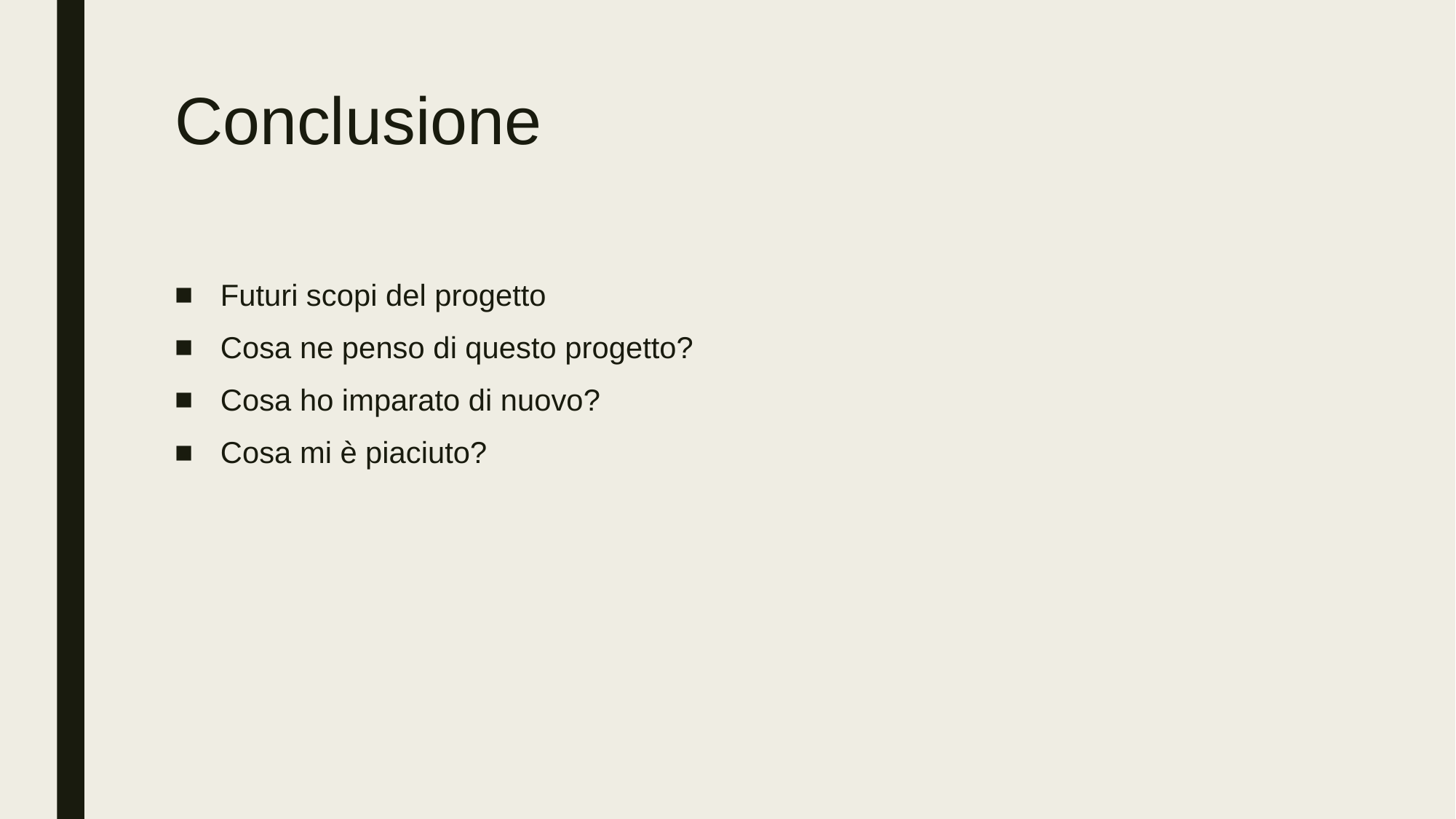

# Conclusione
Futuri scopi del progetto
Cosa ne penso di questo progetto?
Cosa ho imparato di nuovo?
Cosa mi è piaciuto?